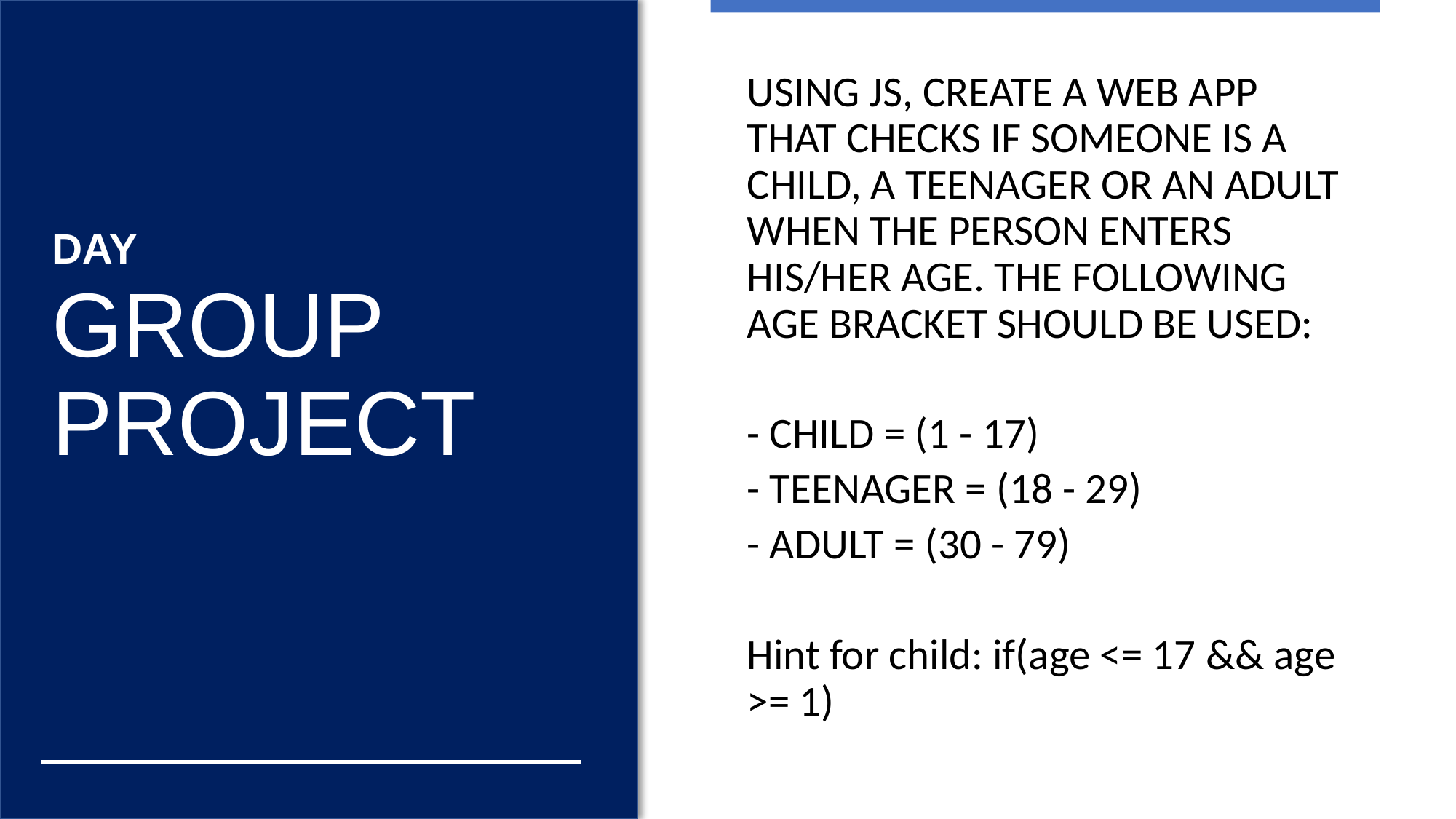

USING JS, CREATE A WEB APP THAT CHECKS IF SOMEONE IS A CHILD, A TEENAGER OR AN ADULT WHEN THE PERSON ENTERS HIS/HER AGE. THE FOLLOWING AGE BRACKET SHOULD BE USED:

- CHILD = (1 - 17)
- TEENAGER = (18 - 29)
- ADULT = (30 - 79)

Hint for child: if(age <= 17 && age >= 1)
# GROUP PROJECT
DAY